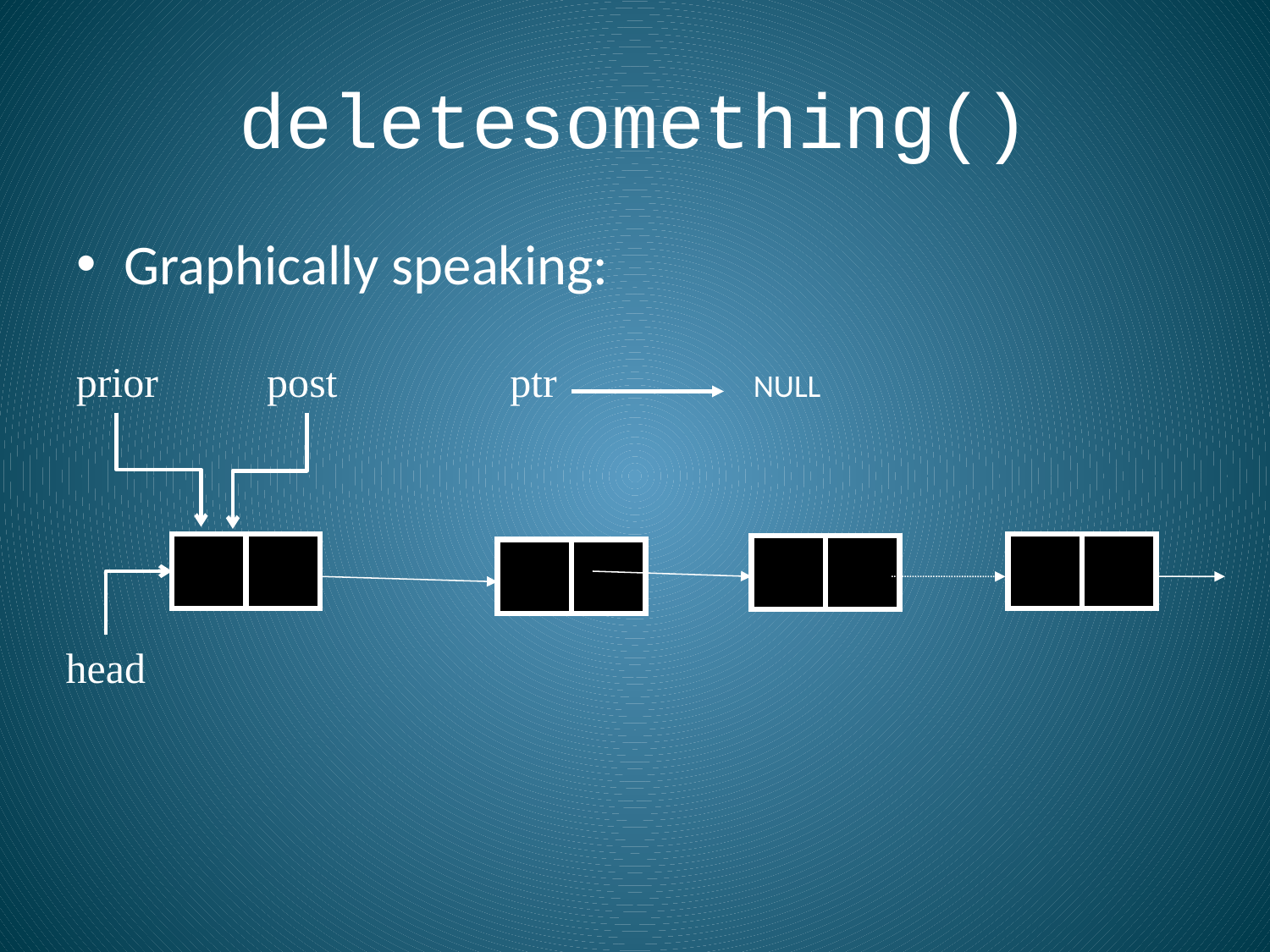

# deletesomething()
Graphically speaking:
prior
post
ptr
NULL

head